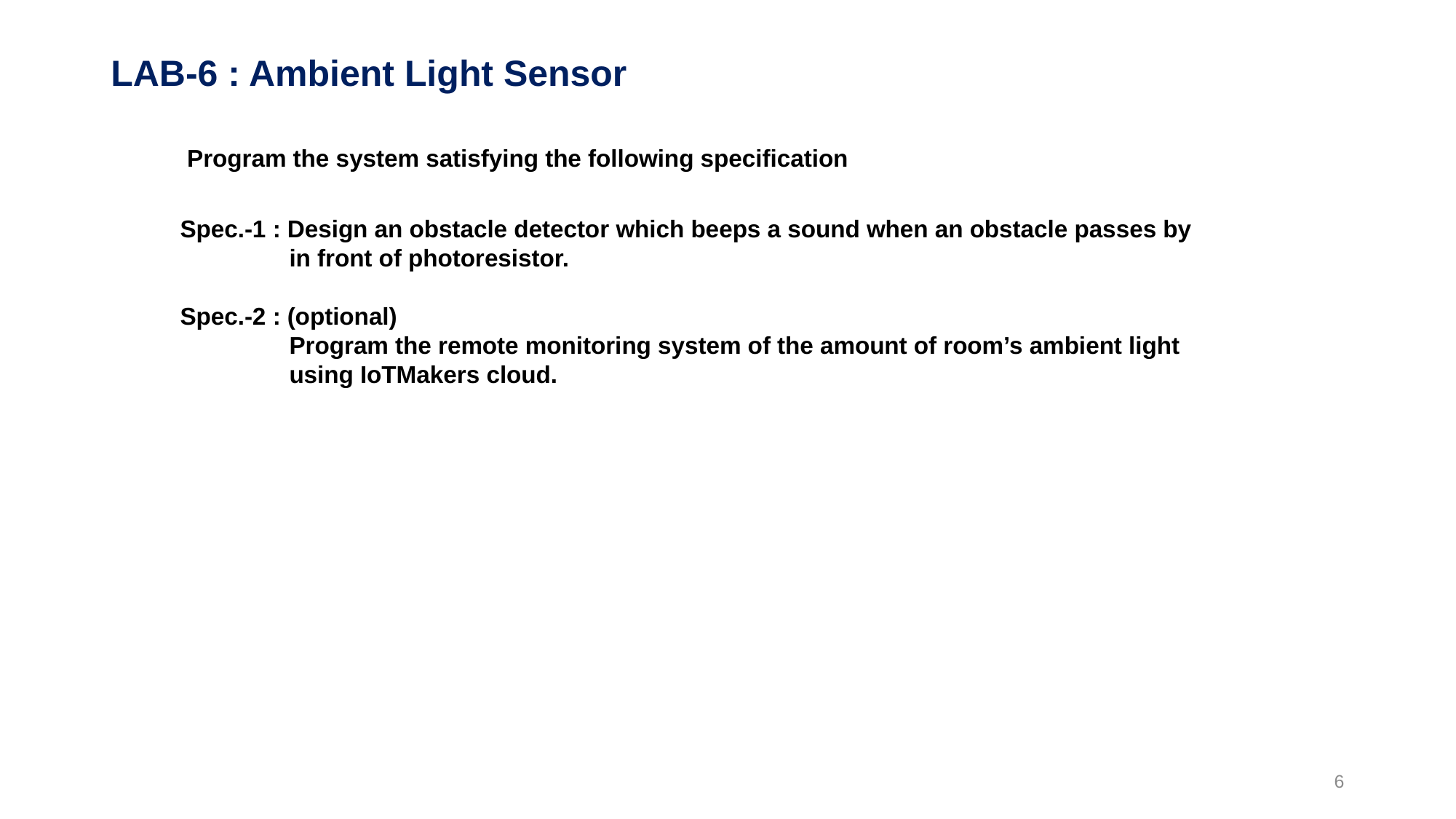

# LAB-6 : Ambient Light Sensor
Program the system satisfying the following specification
Spec.-1 : Design an obstacle detector which beeps a sound when an obstacle passes by
	in front of photoresistor.

Spec.-2 : (optional)
	Program the remote monitoring system of the amount of room’s ambient light
	using IoTMakers cloud.

6